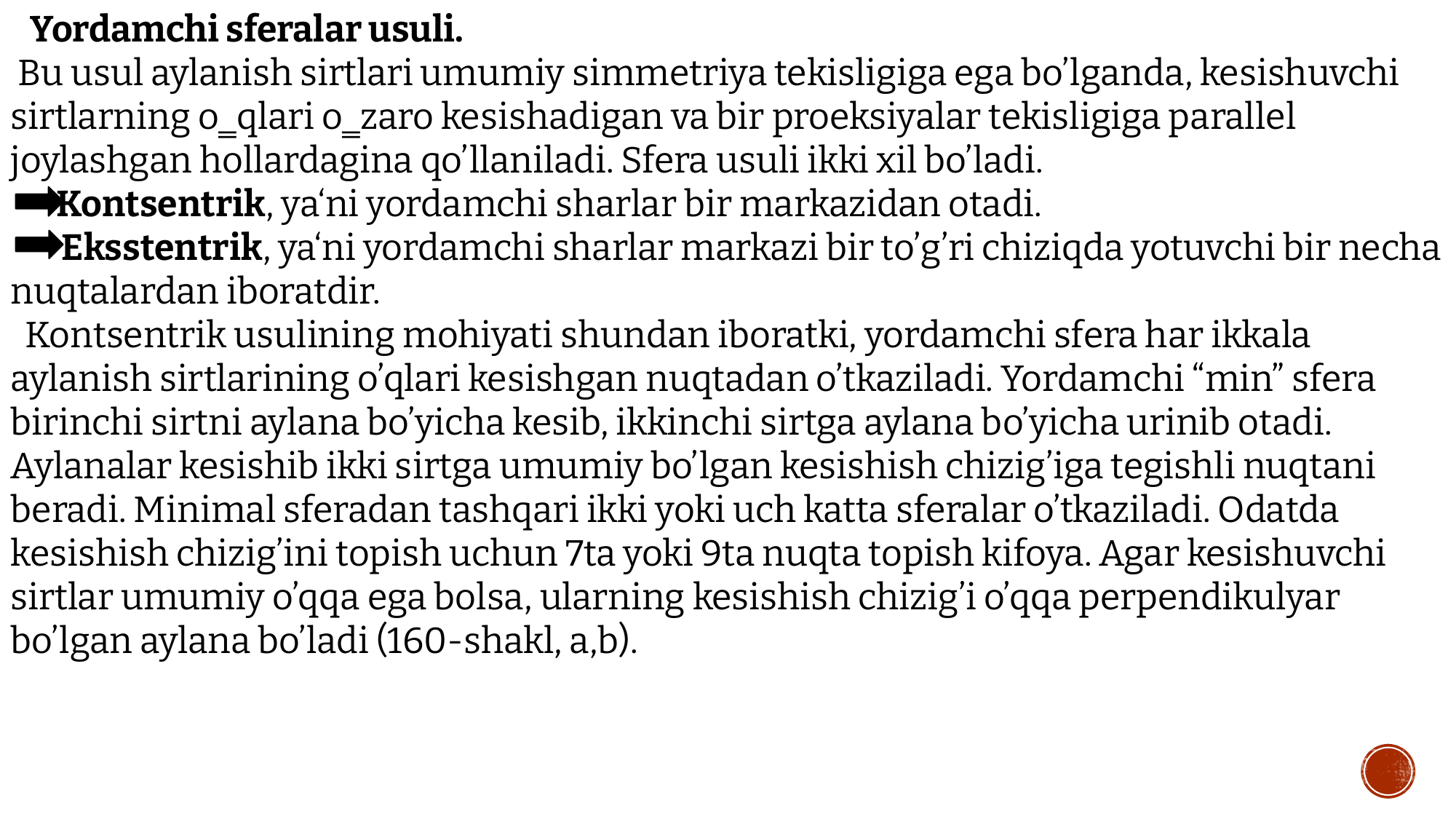

Yordamchi sferalar usuli.
 Bu usul aylanish sirtlari umumiy simmetriya tekisligiga ega bo’lganda, kesishuvchi sirtlarning o‗qlari o‗zaro kesishadigan va bir proeksiyalar tekisligiga parallel joylashgan hollardagina qo’llaniladi. Sfera usuli ikki xil bo’ladi.
       Kontsentrik, ya‘ni yordamchi sharlar bir markazidan otadi.
       Eksstentrik, ya‘ni yordamchi sharlar markazi bir to’g’ri chiziqda yotuvchi bir necha nuqtalardan iboratdir.
  Kontsentrik usulining mohiyati shundan iboratki, yordamchi sfera har ikkala aylanish sirtlarining o’qlari kesishgan nuqtadan o’tkaziladi. Yordamchi “min” sfera birinchi sirtni aylana bo’yicha kesib, ikkinchi sirtga aylana bo’yicha urinib otadi. Aylanalar kesishib ikki sirtga umumiy bo’lgan kesishish chizig’iga tegishli nuqtani beradi. Minimal sferadan tashqari ikki yoki uch katta sferalar o’tkaziladi. Odatda kesishish chizig’ini topish uchun 7ta yoki 9ta nuqta topish kifoya. Agar kesishuvchi sirtlar umumiy o’qqa ega bolsa, ularning kesishish chizig’i o’qqa perpendikulyar bo’lgan aylana bo’ladi (160-shakl, a,b).